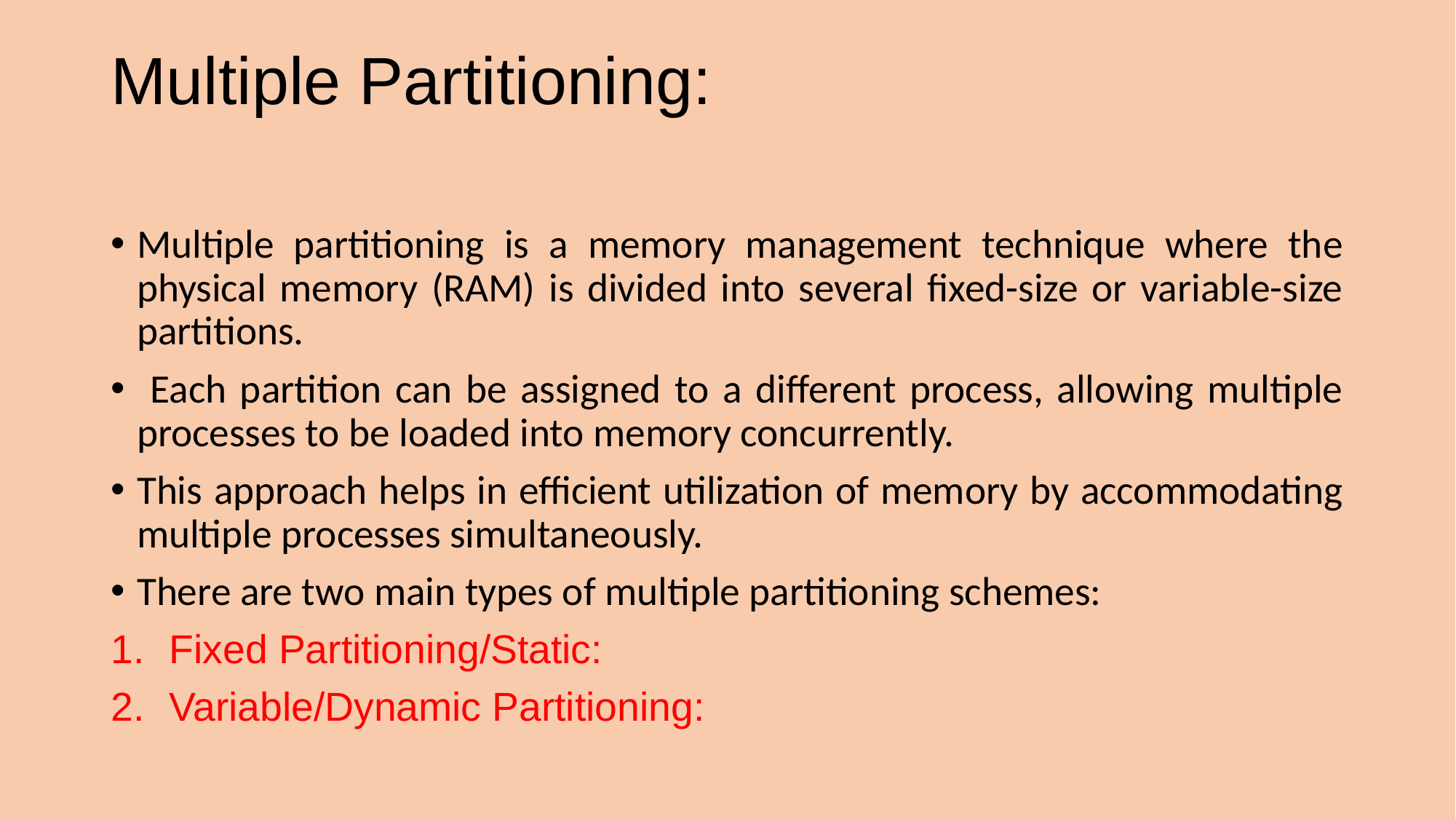

# Multiple Partitioning:
Multiple partitioning is a memory management technique where the physical memory (RAM) is divided into several fixed-size or variable-size partitions.
 Each partition can be assigned to a different process, allowing multiple processes to be loaded into memory concurrently.
This approach helps in efficient utilization of memory by accommodating multiple processes simultaneously.
There are two main types of multiple partitioning schemes:
Fixed Partitioning/Static:
Variable/Dynamic Partitioning: